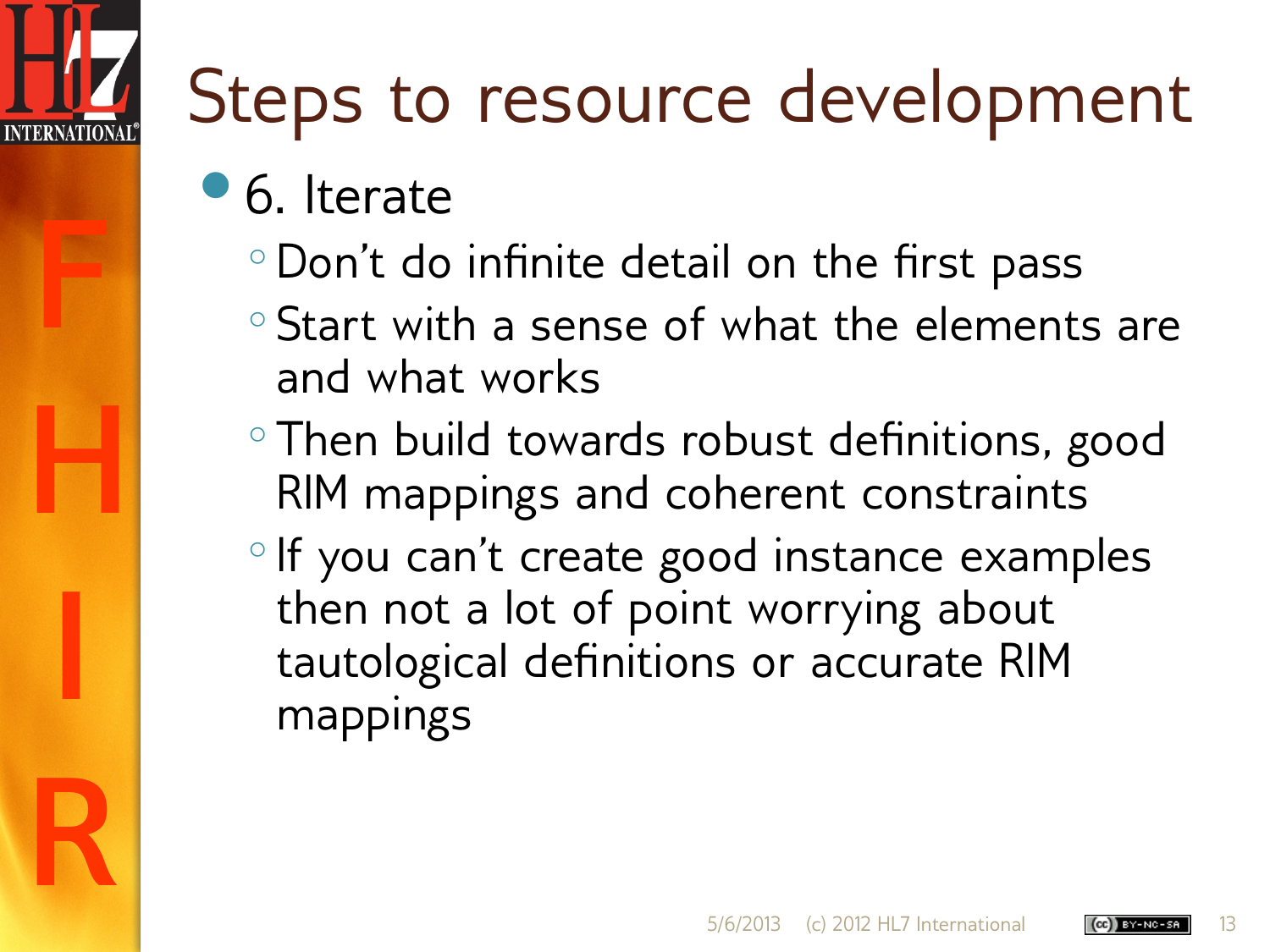

# Steps to resource development
6. Iterate
Don’t do infinite detail on the first pass
Start with a sense of what the elements are and what works
Then build towards robust definitions, good RIM mappings and coherent constraints
If you can’t create good instance examples then not a lot of point worrying about tautological definitions or accurate RIM mappings
5/6/2013
(c) 2012 HL7 International
13